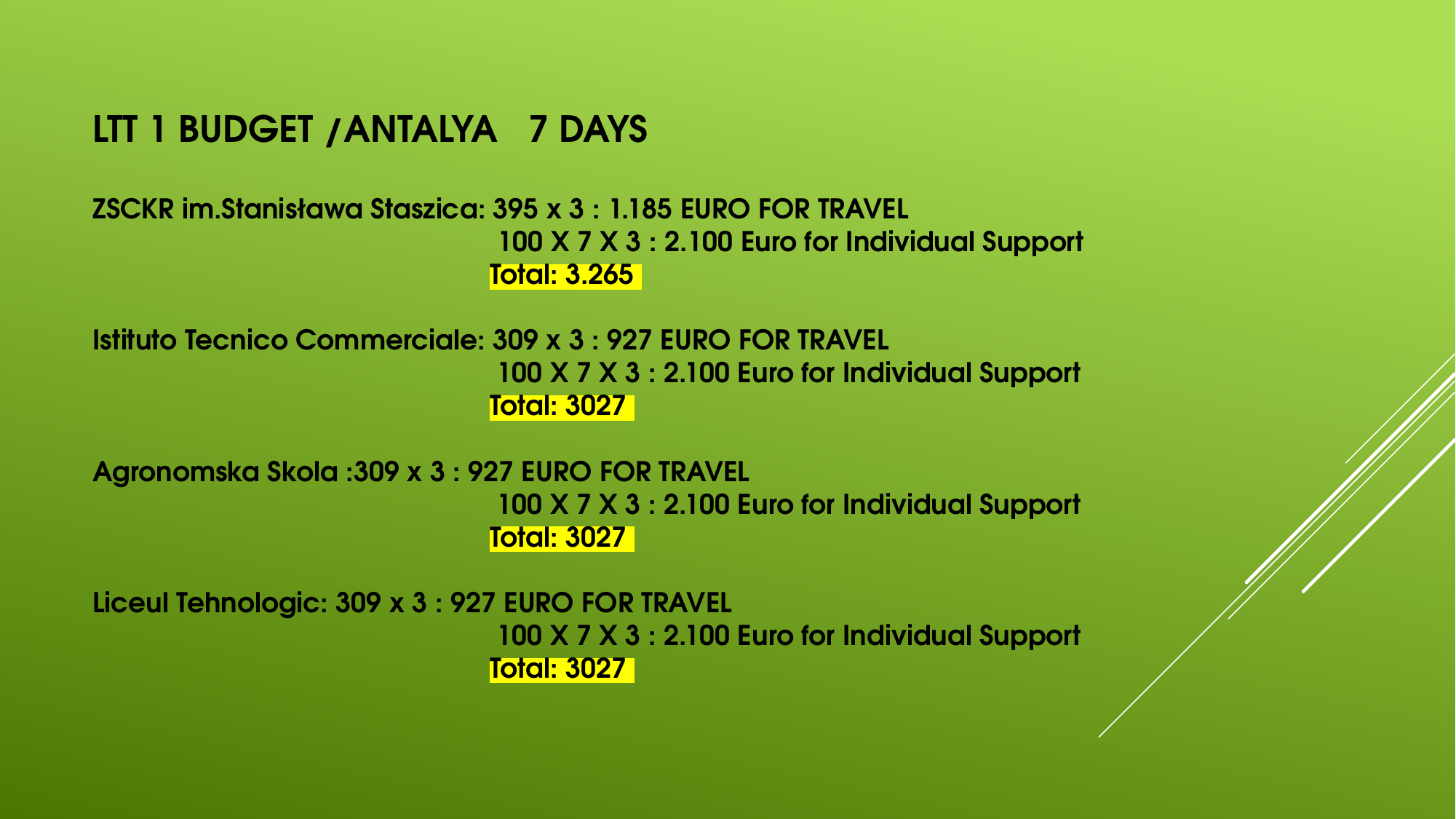

LTT 1 BUDGET /ANTALYA   7 DAYS
# ZSCKR im.Stanisława Staszica: 395 x 3 : 1.185 EURO FOR TRAVEL 100 X 7 X 3 : 2.100 Euro for Individual Support Total: 3.265 Istituto Tecnico Commerciale: 309 x 3 : 927 EURO FOR TRAVEL 100 X 7 X 3 : 2.100 Euro for Individual Support Total: 3027 Agronomska Skola :309 x 3 : 927 EURO FOR TRAVEL 100 X 7 X 3 : 2.100 Euro for Individual Support Total: 3027 Liceul Tehnologic: 309 x 3 : 927 EURO FOR TRAVEL 100 X 7 X 3 : 2.100 Euro for Individual Support Total: 3027